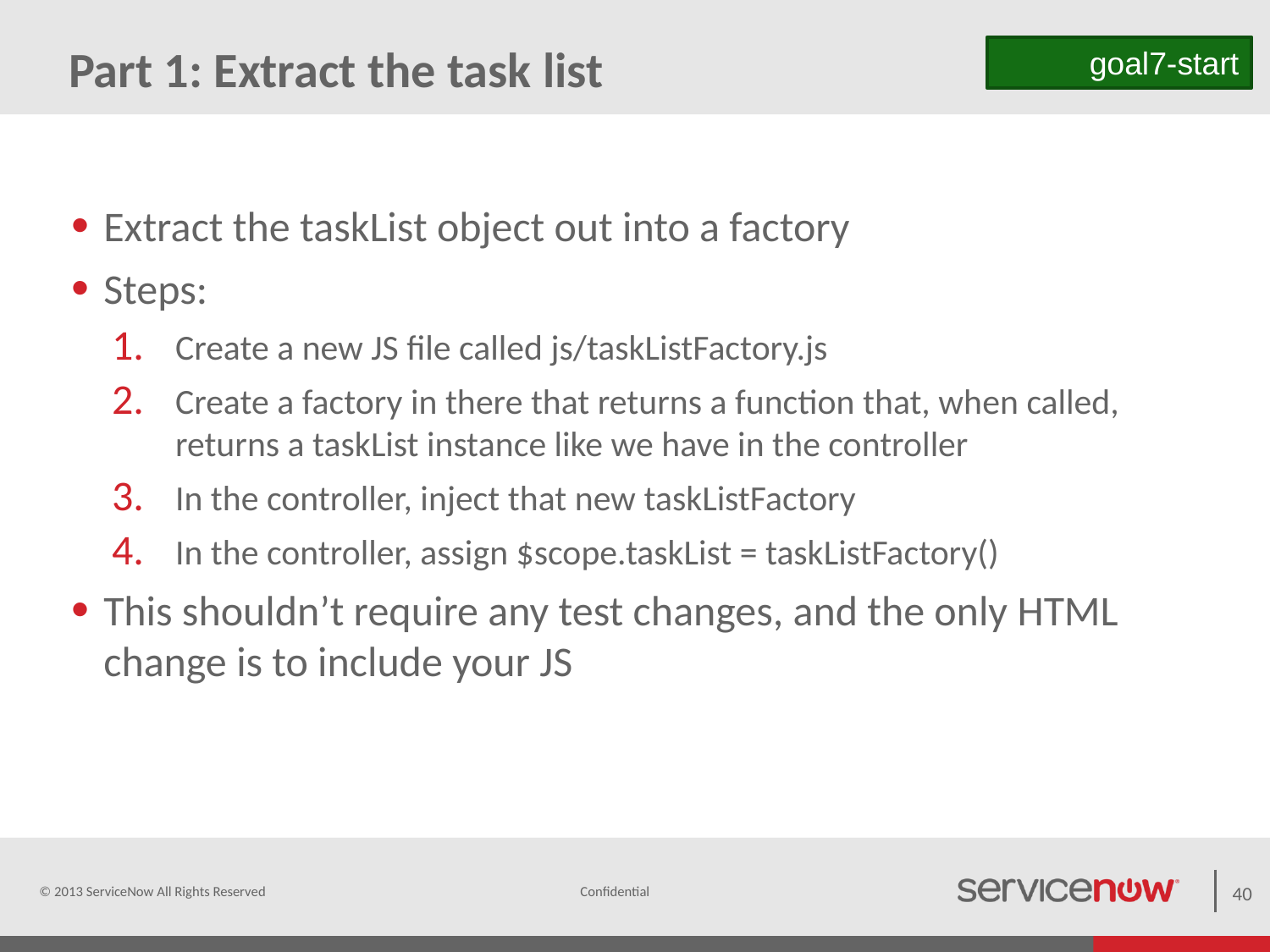

# Part 1: Extract the task list
goal7-start
Extract the taskList object out into a factory
Steps:
Create a new JS file called js/taskListFactory.js
Create a factory in there that returns a function that, when called, returns a taskList instance like we have in the controller
In the controller, inject that new taskListFactory
In the controller, assign $scope.taskList = taskListFactory()
This shouldn’t require any test changes, and the only HTML change is to include your JS
© 2013 ServiceNow All Rights Reserved
40